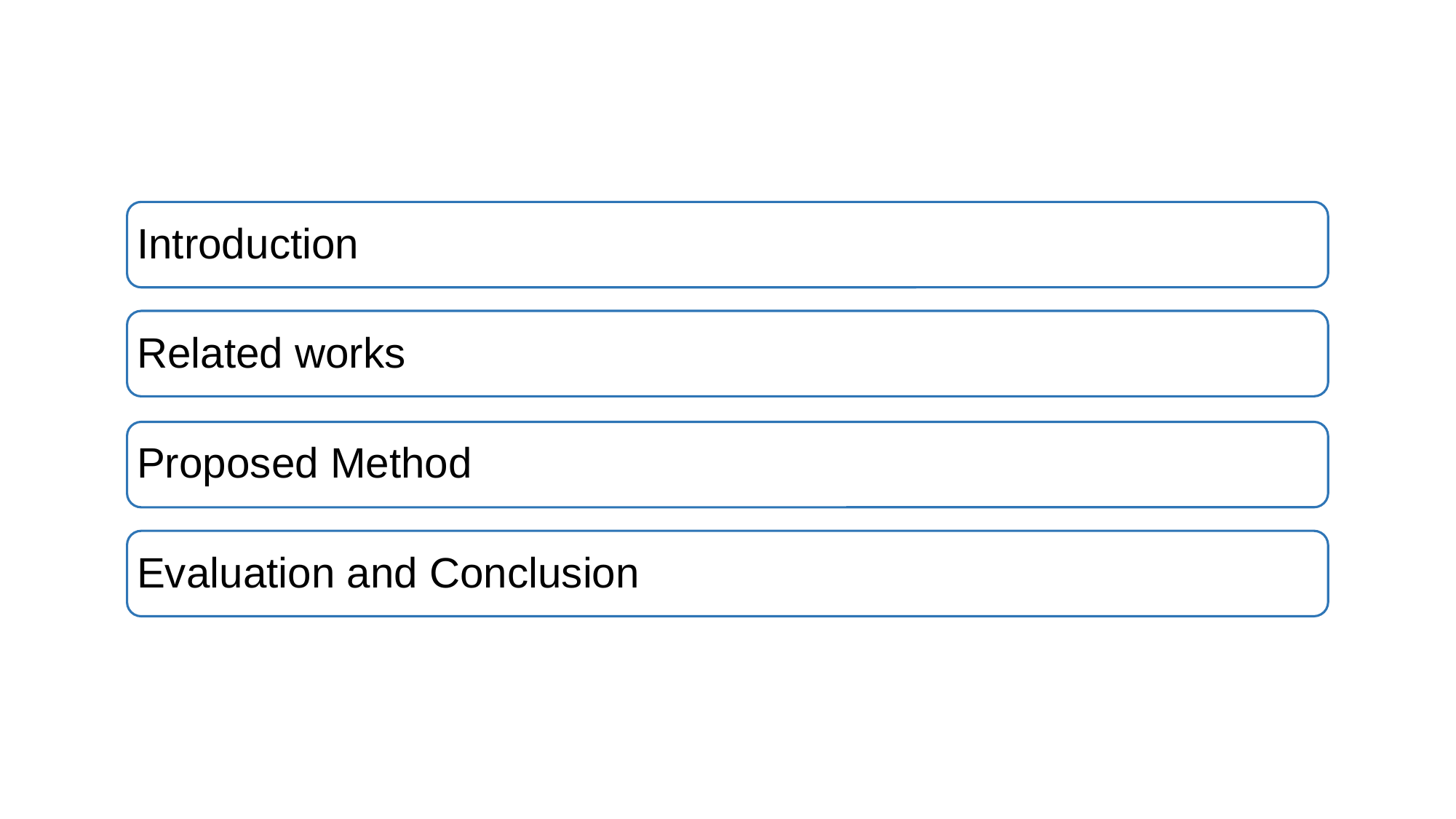

Introduction
Related works
Proposed Method
Evaluation and Conclusion